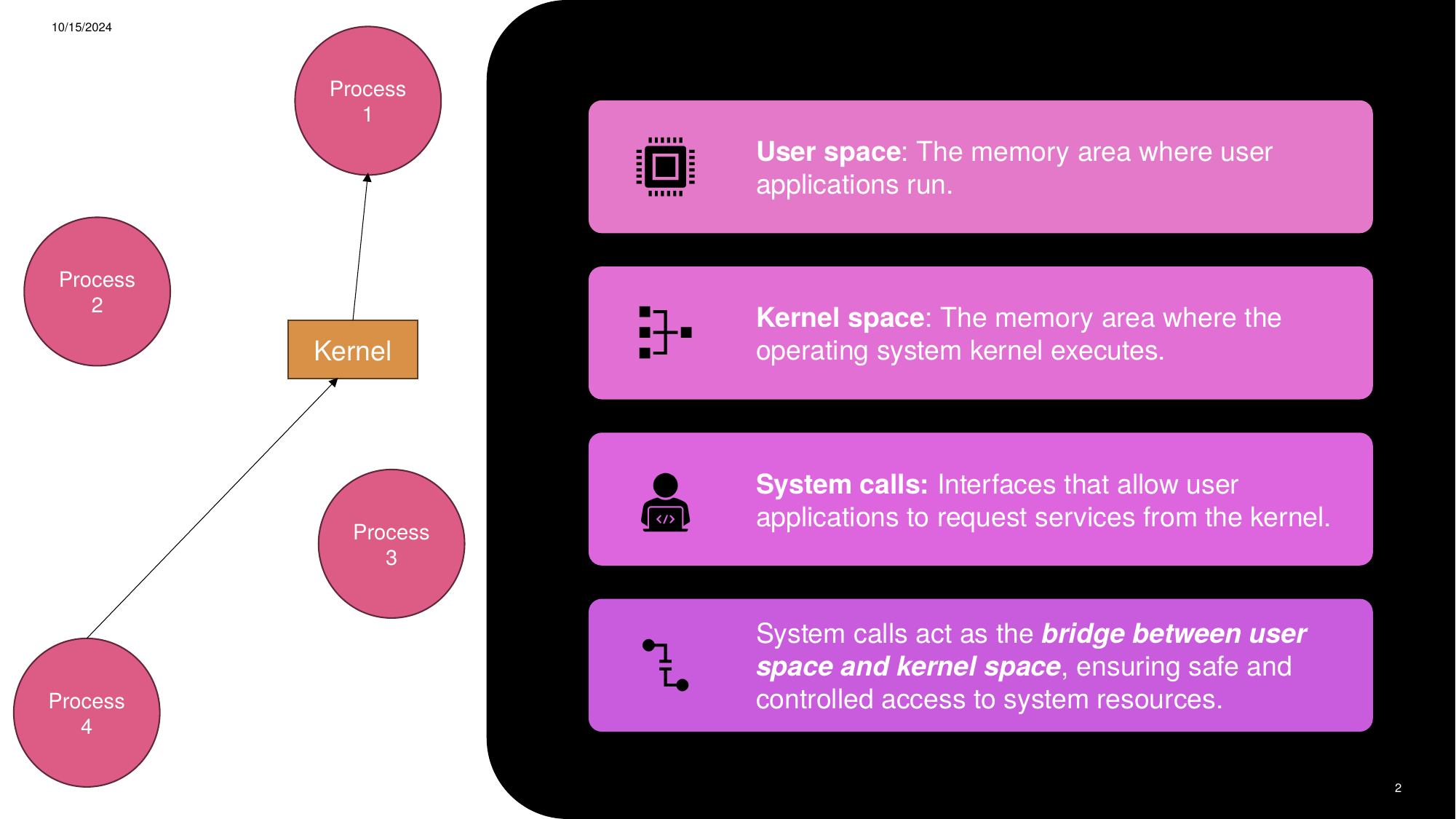

10/15/2024
Process 1
User space: The memory area where user applications run.
Kernel space: The memory area where the operating system kernel executes.
System calls: Interfaces that allow user applications to request services from the kernel.
System calls act as the bridge between user space and kernel space, ensuring safe and controlled access to system resources.

Process 2

Kernel

Process 3

Process 4

2